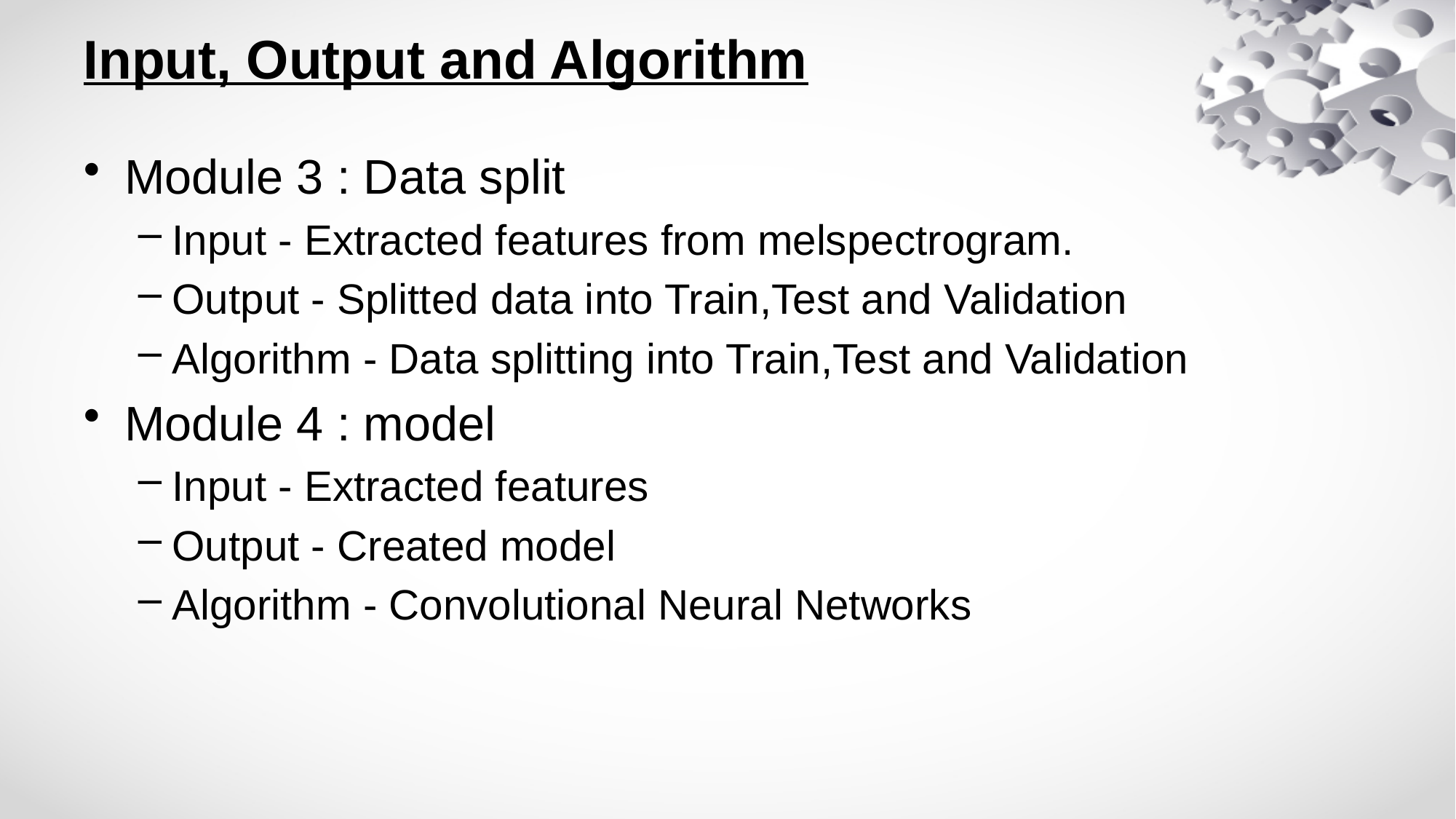

# Input, Output and Algorithm
Module 3 : Data split
Input - Extracted features from melspectrogram.
Output - Splitted data into Train,Test and Validation
Algorithm - Data splitting into Train,Test and Validation
Module 4 : model
Input - Extracted features
Output - Created model
Algorithm - Convolutional Neural Networks